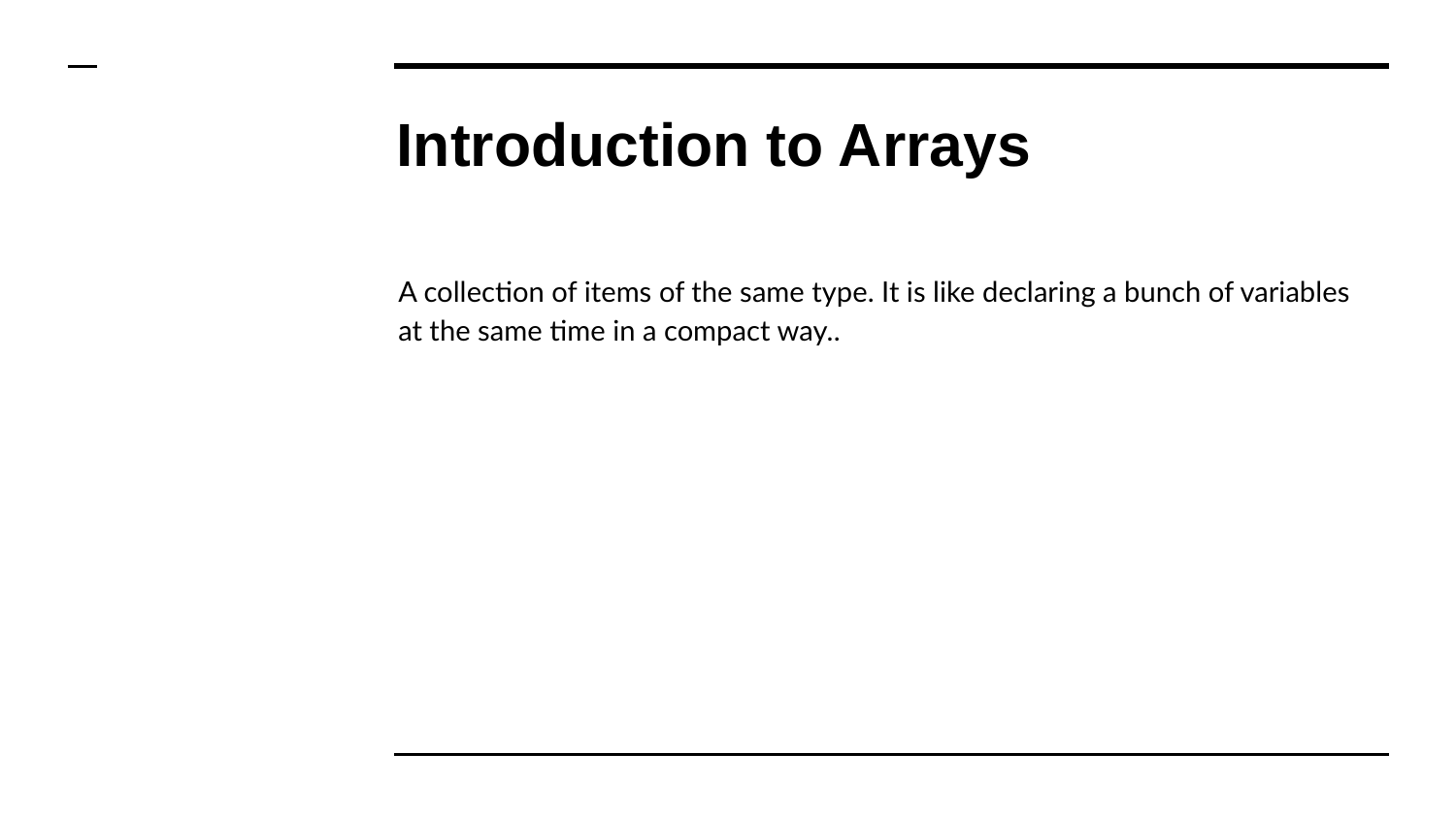

# Introduction to Arrays
A collection of items of the same type. It is like declaring a bunch of variables at the same time in a compact way..